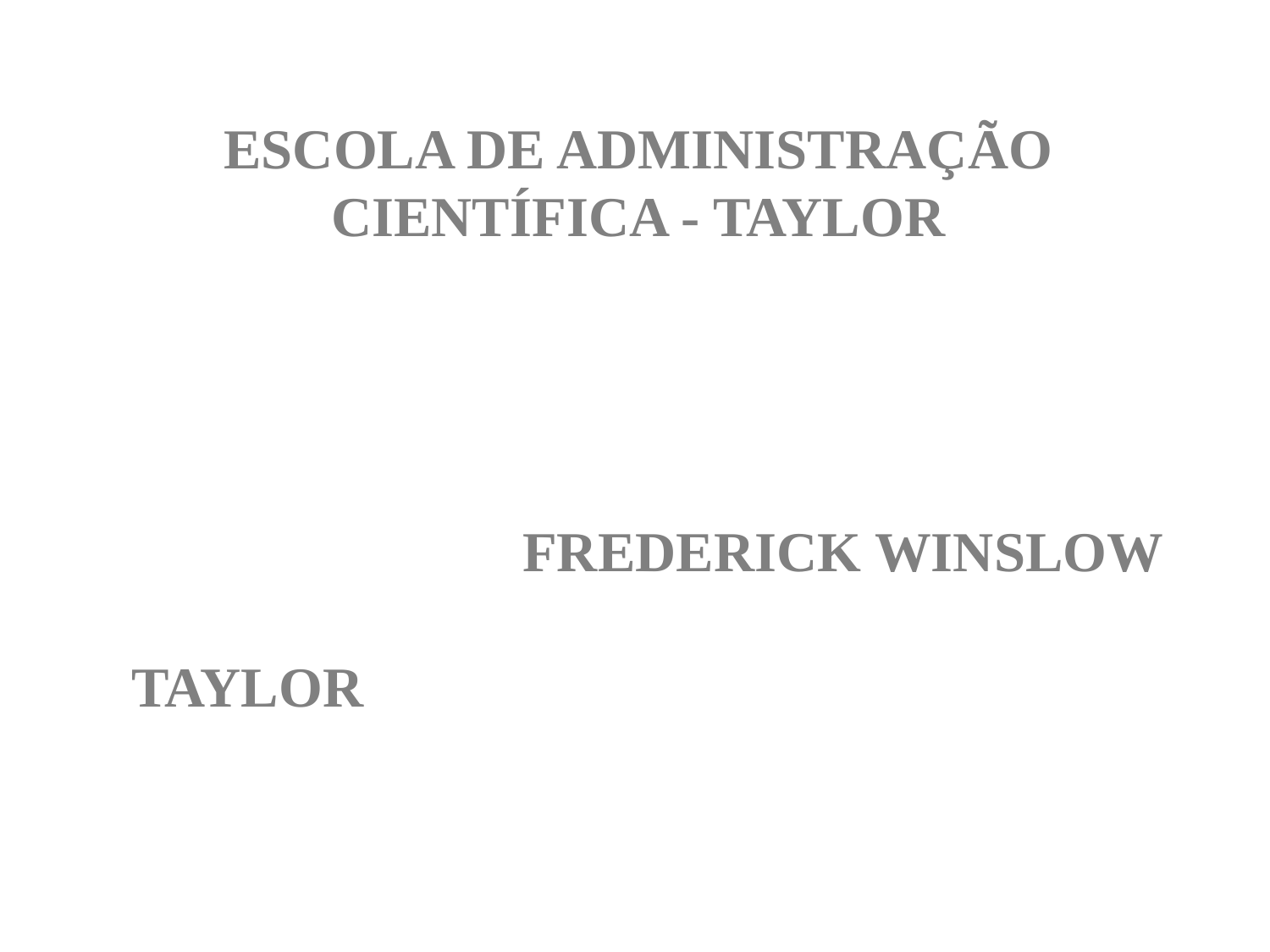

ESCOLA DE ADMINISTRAÇÃO CIENTÍFICA - TAYLOR

A Escola de Administração Científica surge com o americano FREDERICK WINSLOW TAYLOR, a partir da segunda metade do século XIX.